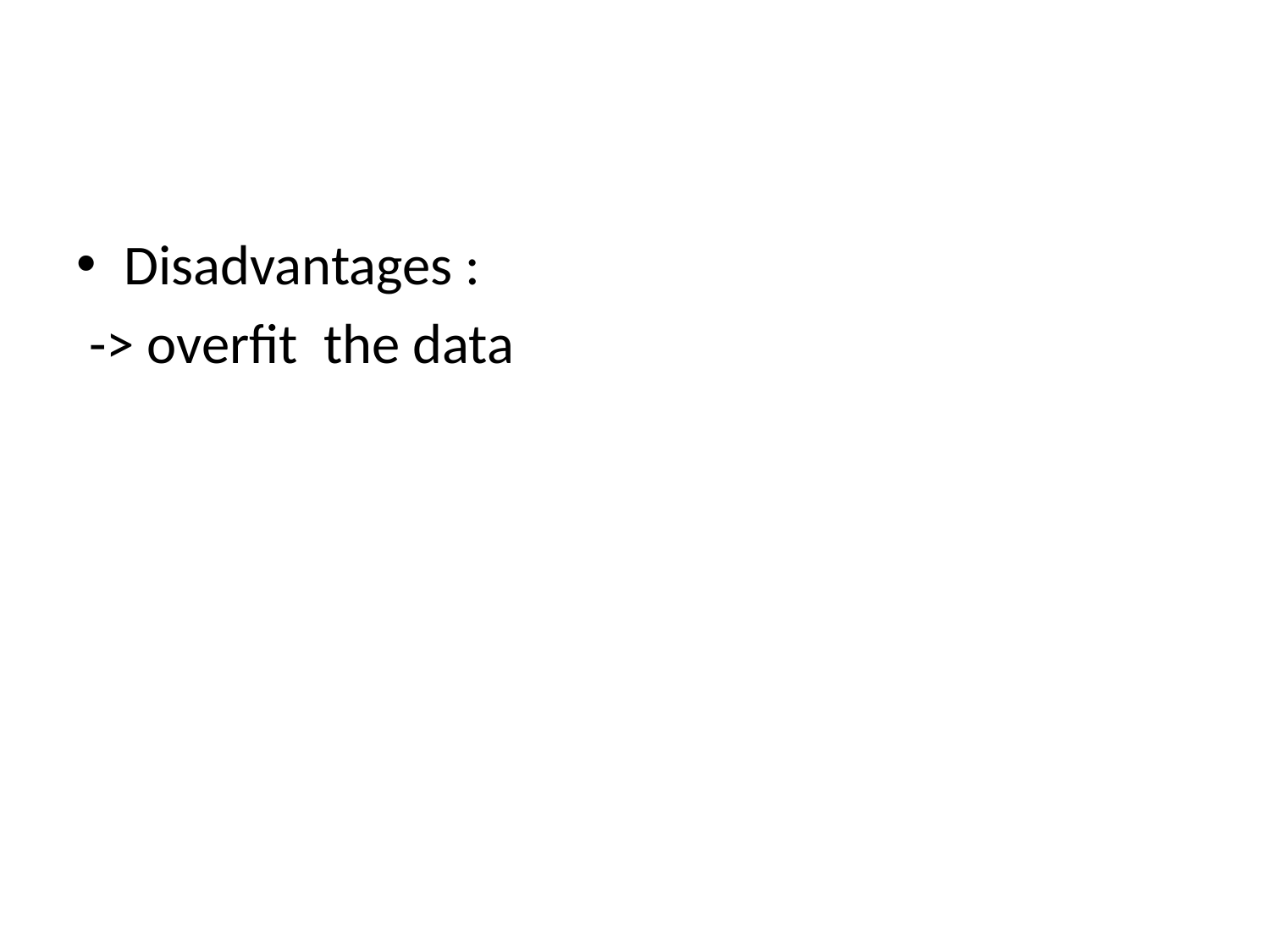

#
Disadvantages :
 -> overfit  the data